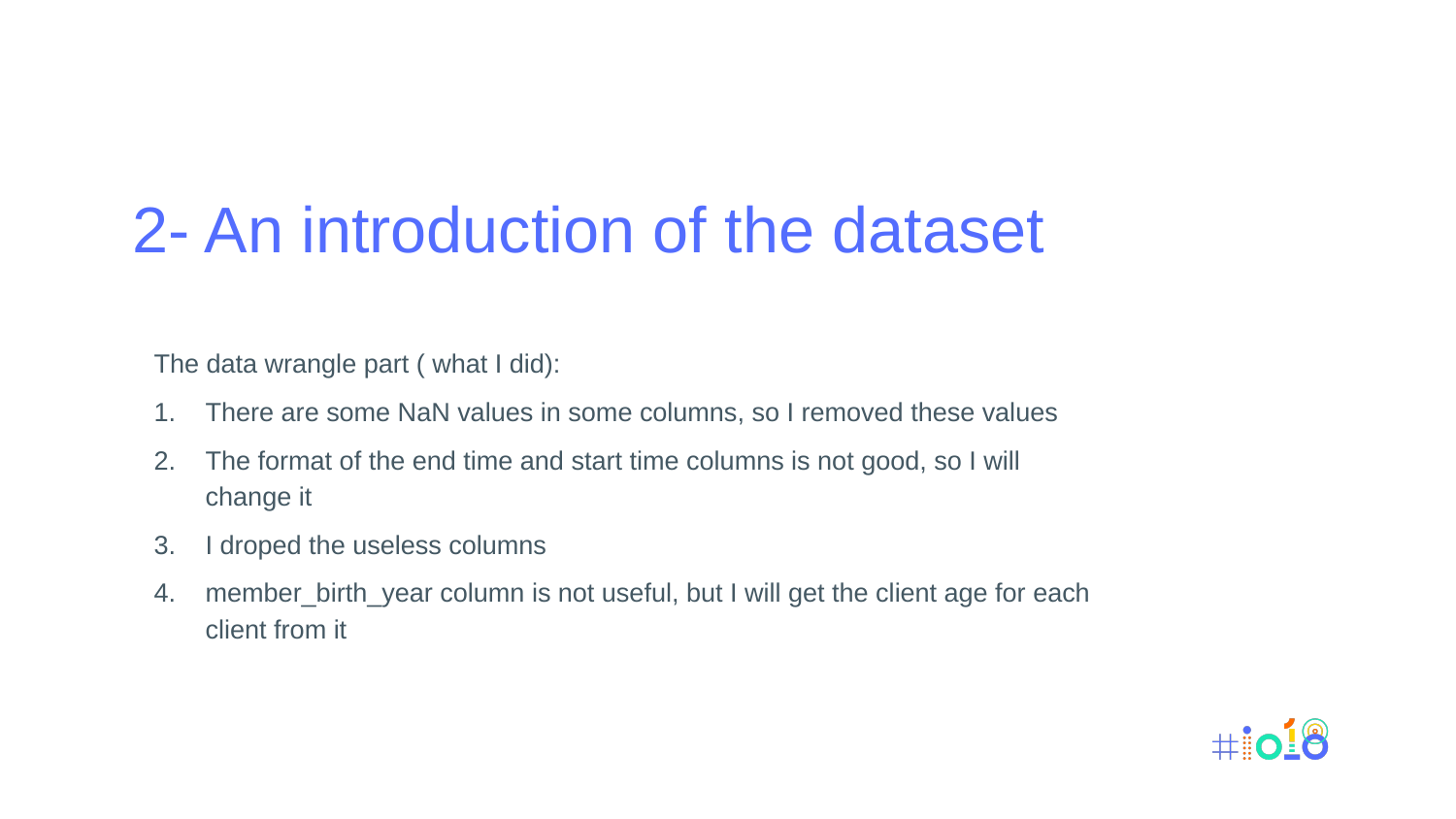

# 2- An introduction of the dataset
The data wrangle part ( what I did):
There are some NaN values in some columns, so I removed these values
The format of the end time and start time columns is not good, so I will change it
I droped the useless columns
member_birth_year column is not useful, but I will get the client age for each client from it